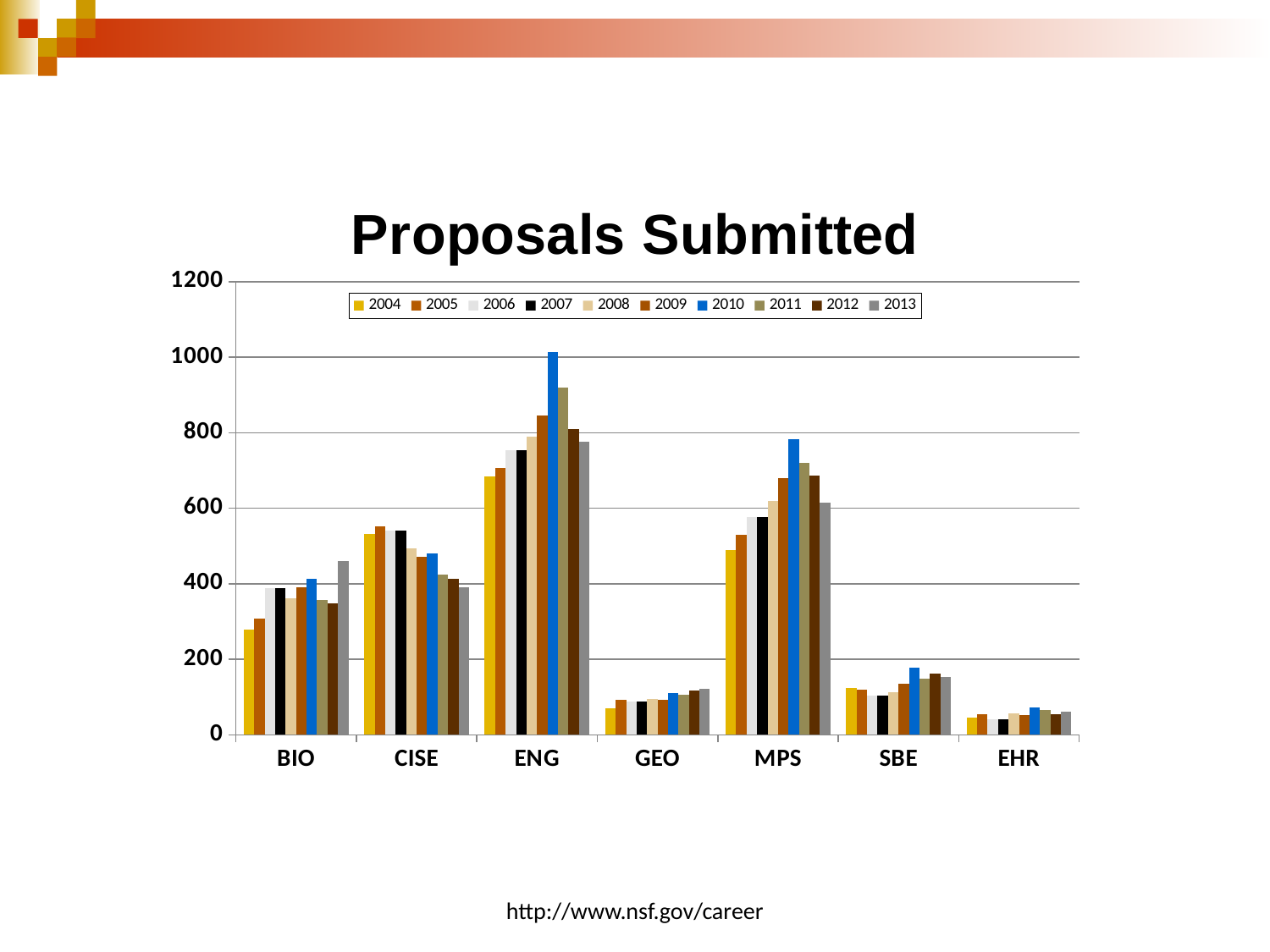

### Chart: Proposals Submitted

| Category |  |  |  |  |  |  |  |  |  |  |
|---|---|---|---|---|---|---|---|---|---|---|
| BIO | 278.0 | 307.0 | 388.0 | 388.0 | 361.0 | 391.0 | 413.0 | 357.127840909091 | 347.0 | 460.0 |
| CISE | 532.0 | 553.0 | 541.0 | 541.0 | 493.0 | 472.0 | 481.0 | 425.2347188264058 | 413.0 | 391.0 |
| ENG | 685.0 | 706.0 | 753.0 | 753.0 | 789.0 | 845.0 | 1014.0 | 919.149720670391 | 809.0 | 777.0 |
| GEO | 70.0 | 92.0 | 87.0 | 87.0 | 95.0 | 93.0 | 111.0 | 105.195652173913 | 116.0 | 121.0 |
| MPS | 489.0 | 529.0 | 577.0 | 577.0 | 620.0 | 680.0 | 782.0 | 720.1759398496242 | 687.0 | 615.0 |
| SBE | 123.0 | 119.0 | 103.0 | 103.0 | 112.0 | 135.0 | 178.0 | 148.1313868613139 | 163.0 | 153.0 |
| EHR | 46.0 | 55.0 | 40.0 | 40.0 | 56.0 | 52.0 | 73.0 | 65.11111111111111 | 54.0 | 60.0 |
http://www.nsf.gov/career